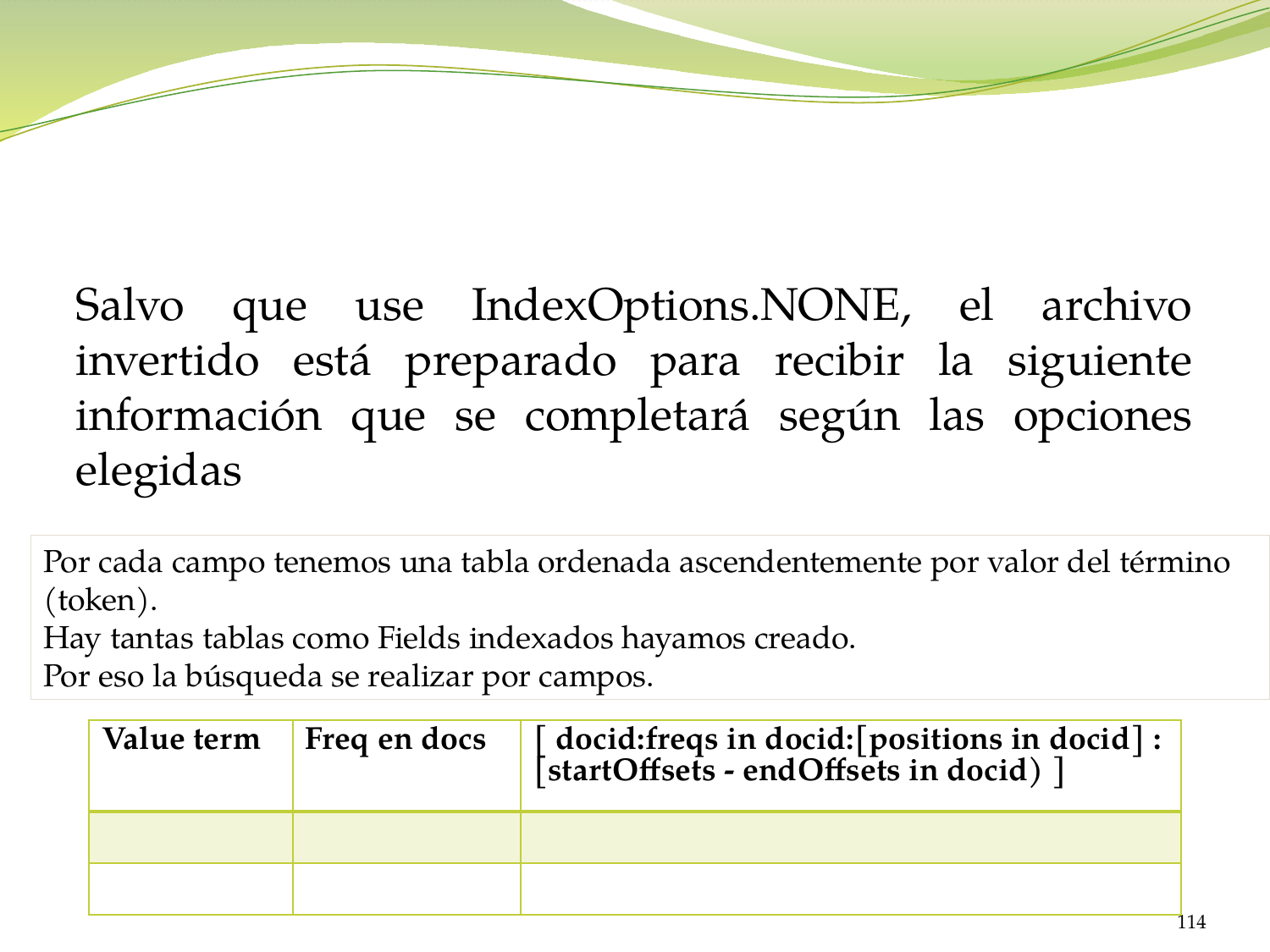

#
Salvo que use IndexOptions.NONE, el archivo invertido está preparado para recibir la siguiente información que se completará según las opciones elegidas
Por cada campo tenemos una tabla ordenada ascendentemente por valor del término (token).
Hay tantas tablas como Fields indexados hayamos creado.
Por eso la búsqueda se realizar por campos.
| Value term | Freq en docs | [ docid:freqs in docid:[positions in docid] :[startOffsets - endOffsets in docid) ] |
| --- | --- | --- |
|  |  |  |
|  |  |  |
114